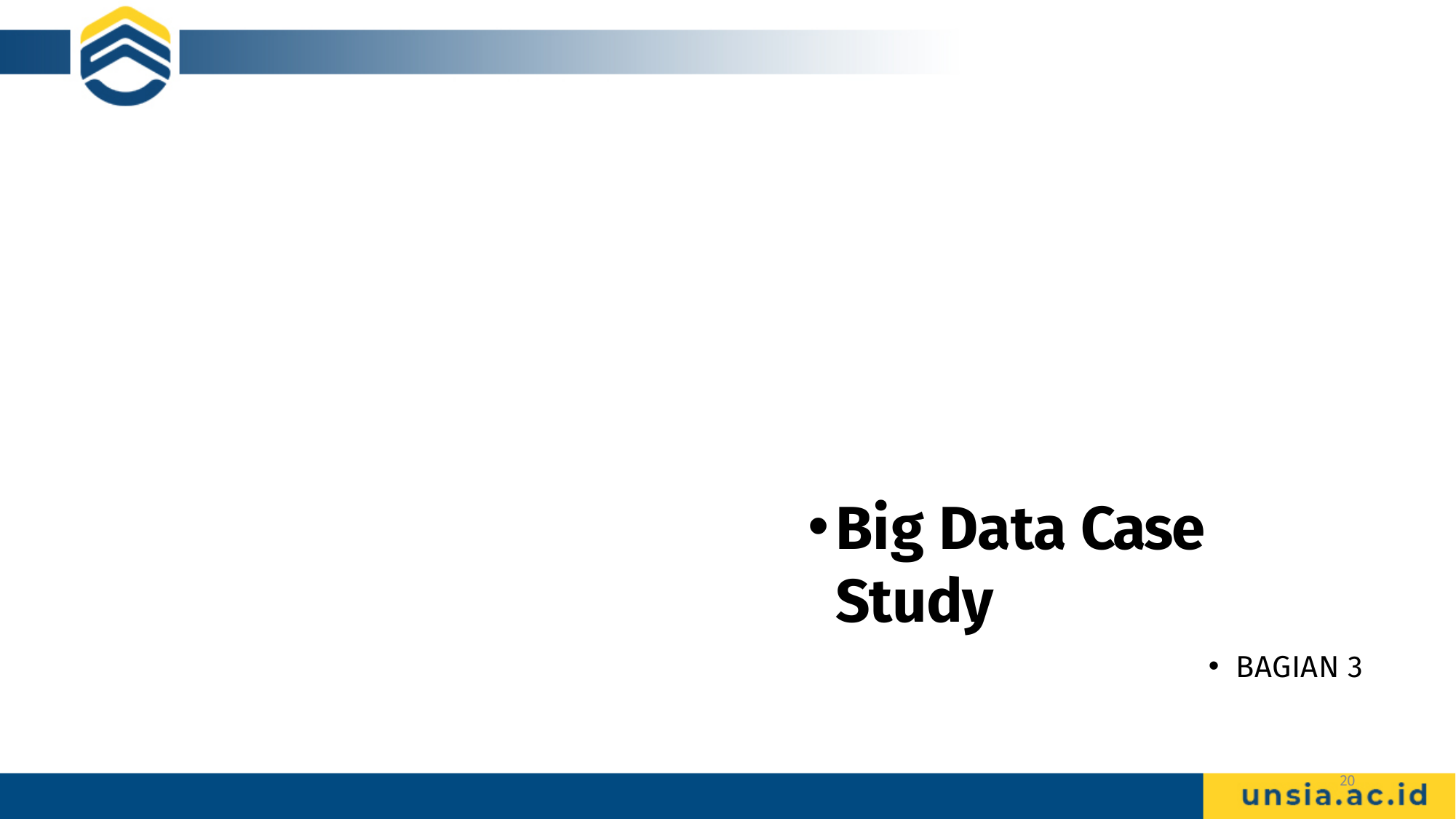

Big Data Case Study
BAGIAN 3
20